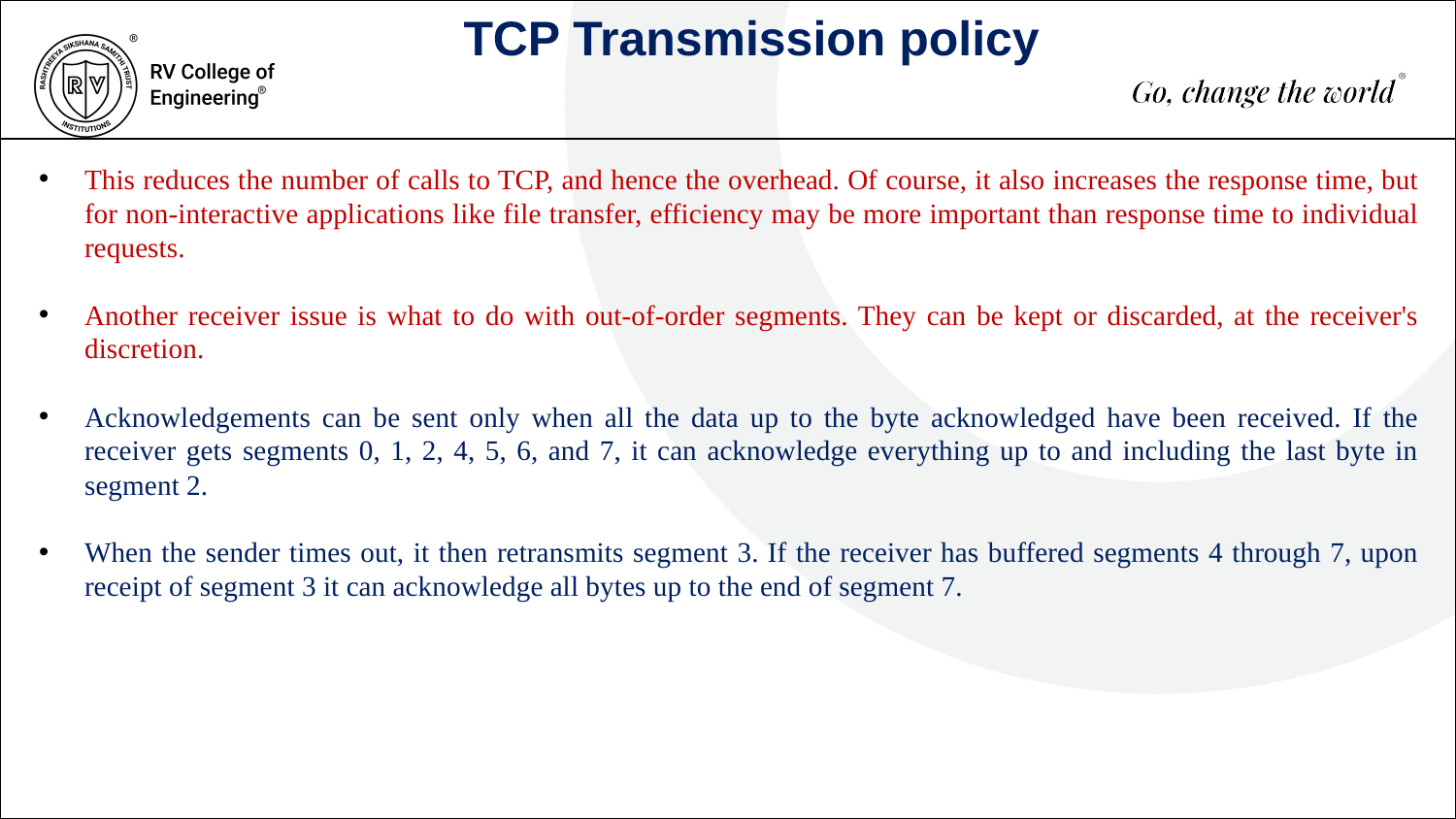

TCP Transmission policy

This reduces the number of calls to TCP, and hence the overhead. Of course, it also increases the response time, but for non-interactive applications like file transfer, efficiency may be more important than response time to individual requests.

Another receiver issue is what to do with out-of-order segments. They can be kept or discarded, at the receiver's discretion.

Acknowledgements can be sent only when all the data up to the byte acknowledged have been received. If the receiver gets segments 0, 1, 2, 4, 5, 6, and 7, it can acknowledge everything up to and including the last byte in segment 2.

When the sender times out, it then retransmits segment 3. If the receiver has buffered segments 4 through 7, upon receipt of segment 3 it can acknowledge all bytes up to the end of segment 7.